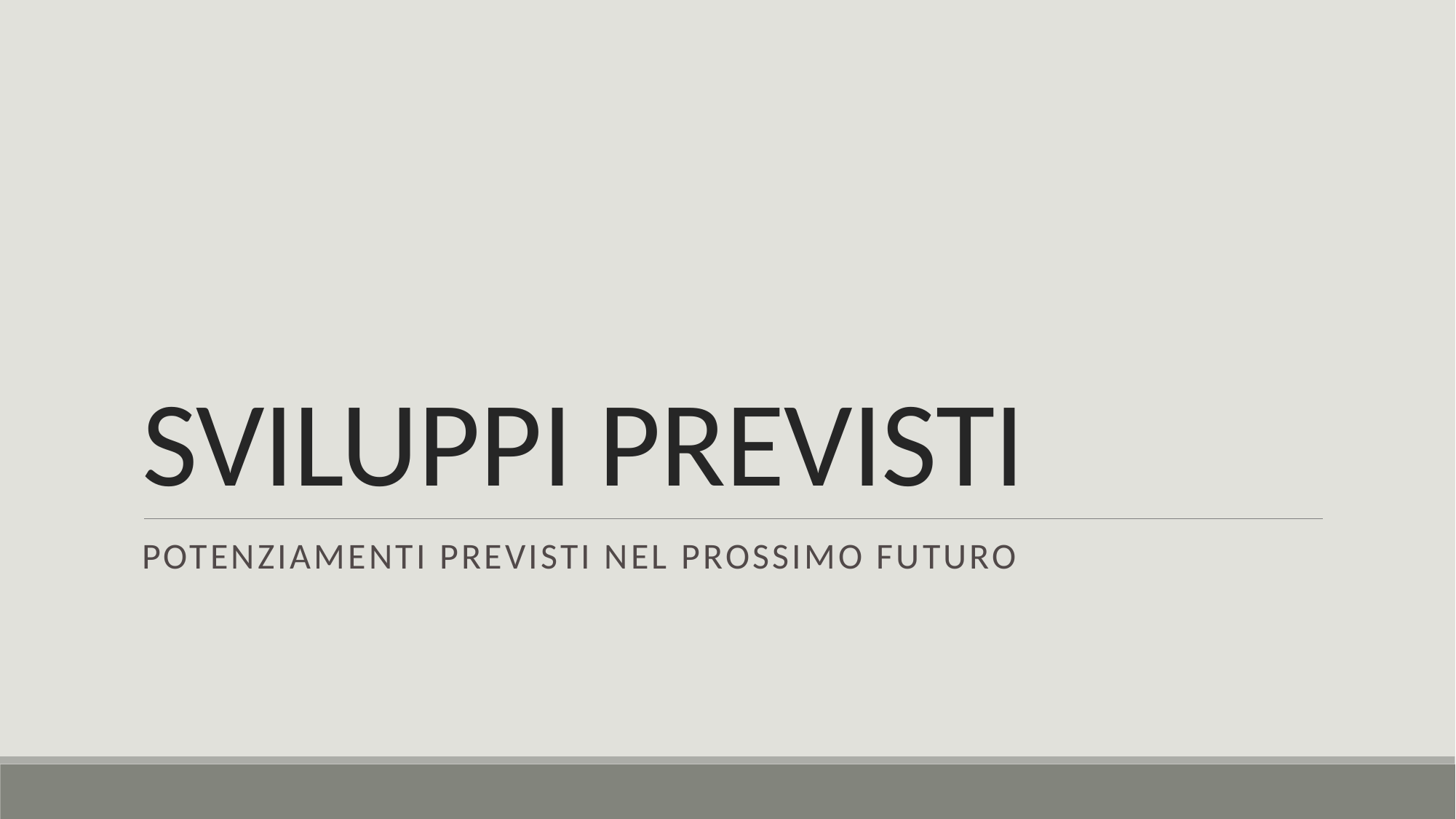

# SVILUPPI PREVISTI
Potenziamenti previsti nel prossimo futuro